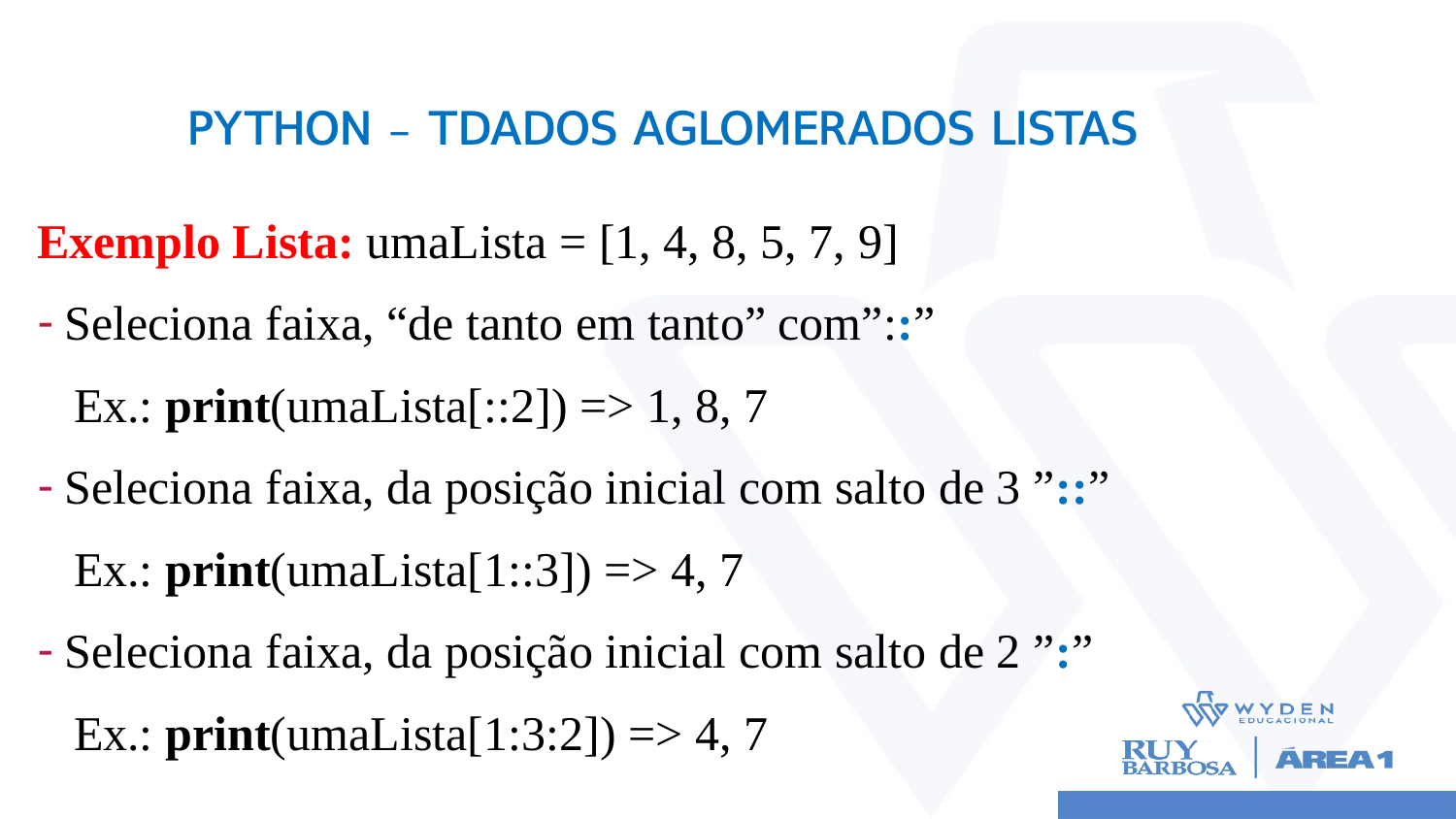

# Python – TDados Aglomerados Listas
Exemplo Lista: umaLista = [1, 4, 8, 5, 7, 9]
Seleciona faixa, “de tanto em tanto” com”::”
   Ex.: print(umaLista[::2]) => 1, 8, 7
Seleciona faixa, da posição inicial com salto de 3 ”::”
   Ex.: print(umaLista[1::3]) => 4, 7
Seleciona faixa, da posição inicial com salto de 2 ”:”
   Ex.: print(umaLista[1:3:2]) => 4, 7